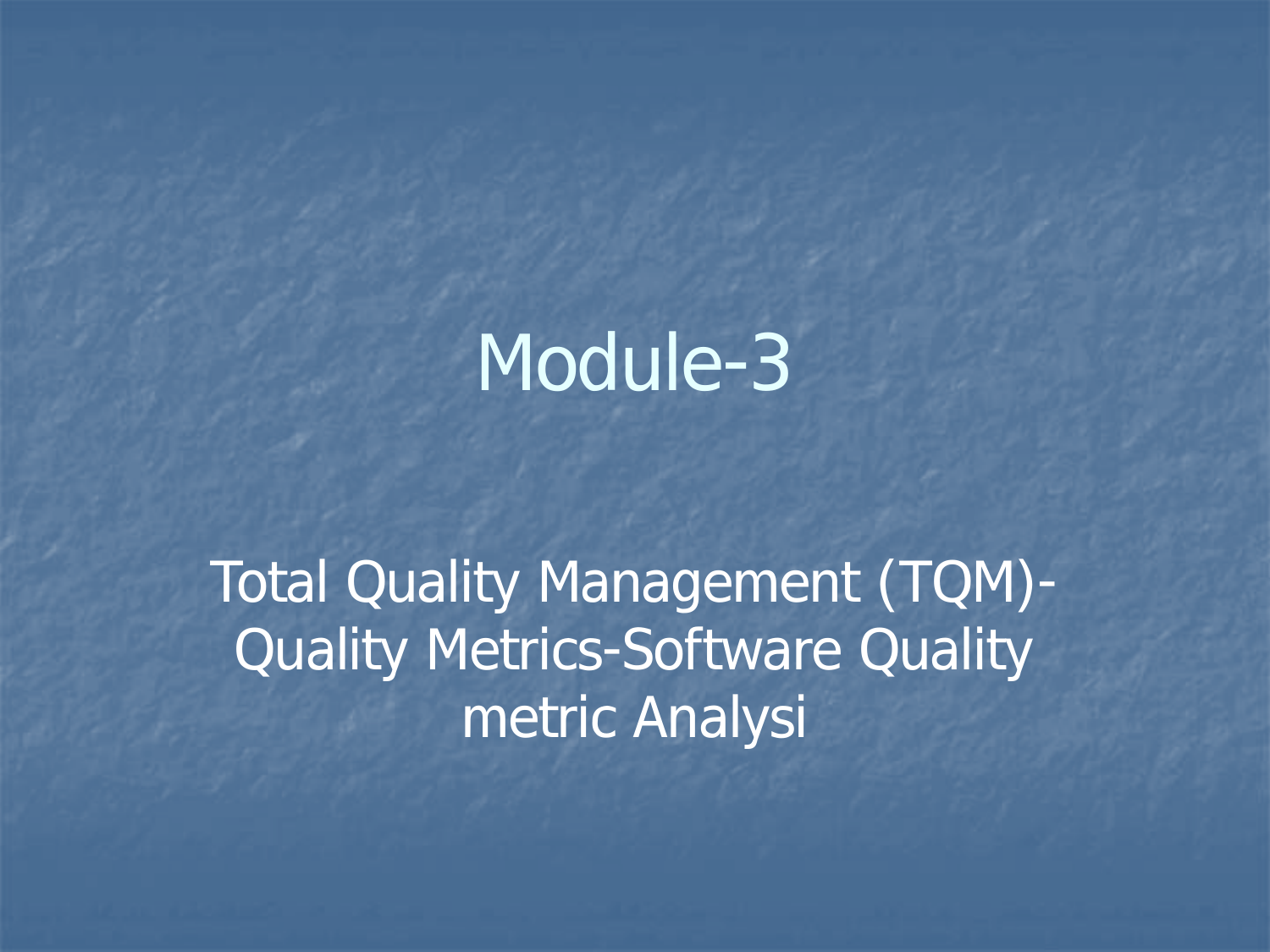

# Module-3
Total Quality Management (TQM)-Quality Metrics-Software Quality metric Analysi